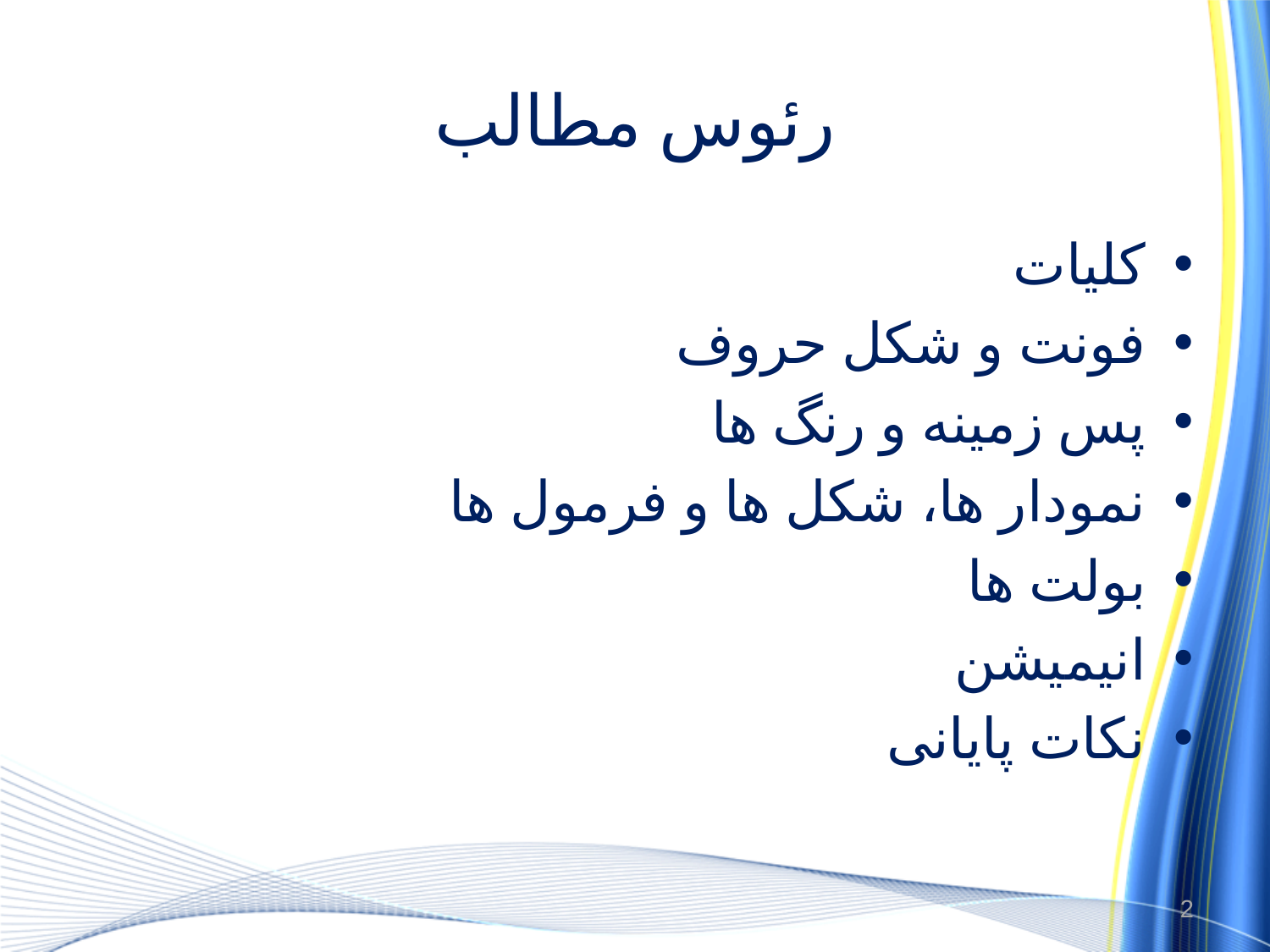

# رئوس مطالب
کلیات
فونت و شکل حروف
پس زمینه و رنگ ها
نمودار ها، شکل ها و فرمول ها
بولت ها
انیمیشن
نکات پایانی

2